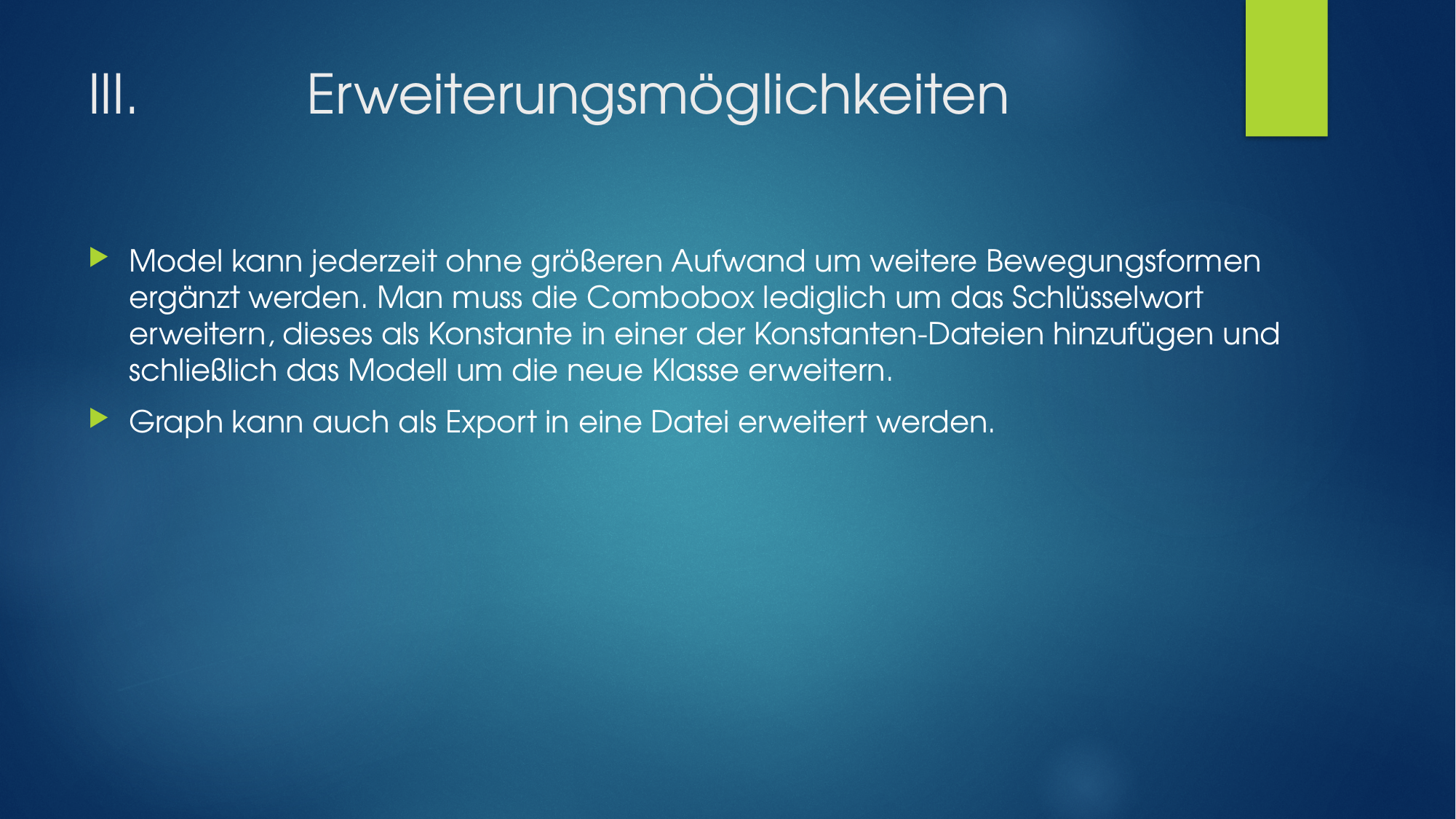

# III.		Erweiterungsmöglichkeiten
Model kann jederzeit ohne größeren Aufwand um weitere Bewegungsformen ergänzt werden. Man muss die Combobox lediglich um das Schlüsselwort erweitern, dieses als Konstante in einer der Konstanten-Dateien hinzufügen und schließlich das Modell um die neue Klasse erweitern.
Graph kann auch als Export in eine Datei erweitert werden.